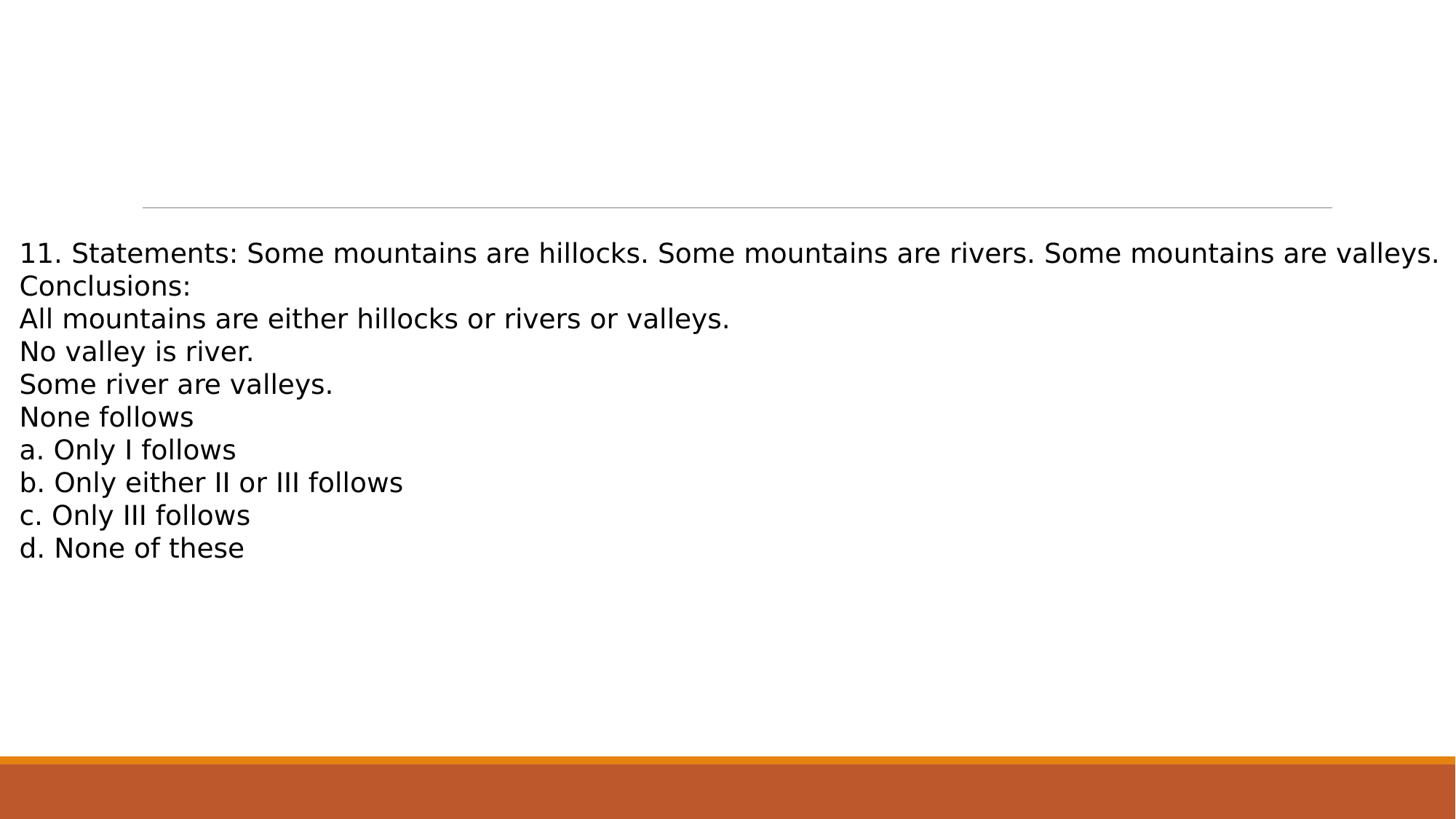

#
11. Statements: Some mountains are hillocks. Some mountains are rivers. Some mountains are valleys.
Conclusions:
All mountains are either hillocks or rivers or valleys.
No valley is river.
Some river are valleys.
None follows
a. Only I follows
b. Only either II or III follows
c. Only III follows
d. None of these